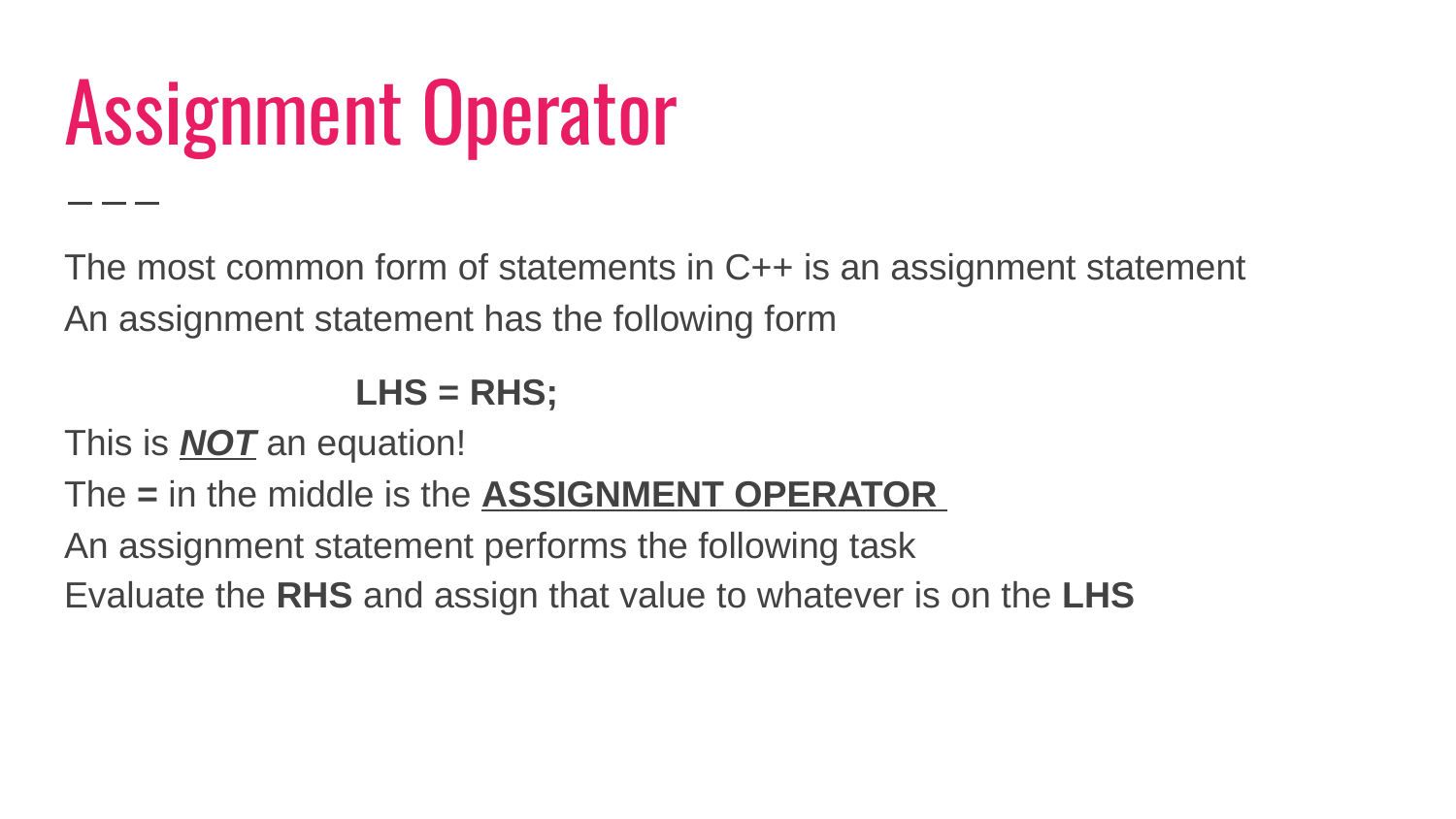

# Assignment Operator
The most common form of statements in C++ is an assignment statement
An assignment statement has the following form
LHS = RHS;
This is NOT an equation!
The = in the middle is the ASSIGNMENT OPERATOR
An assignment statement performs the following task
Evaluate the RHS and assign that value to whatever is on the LHS